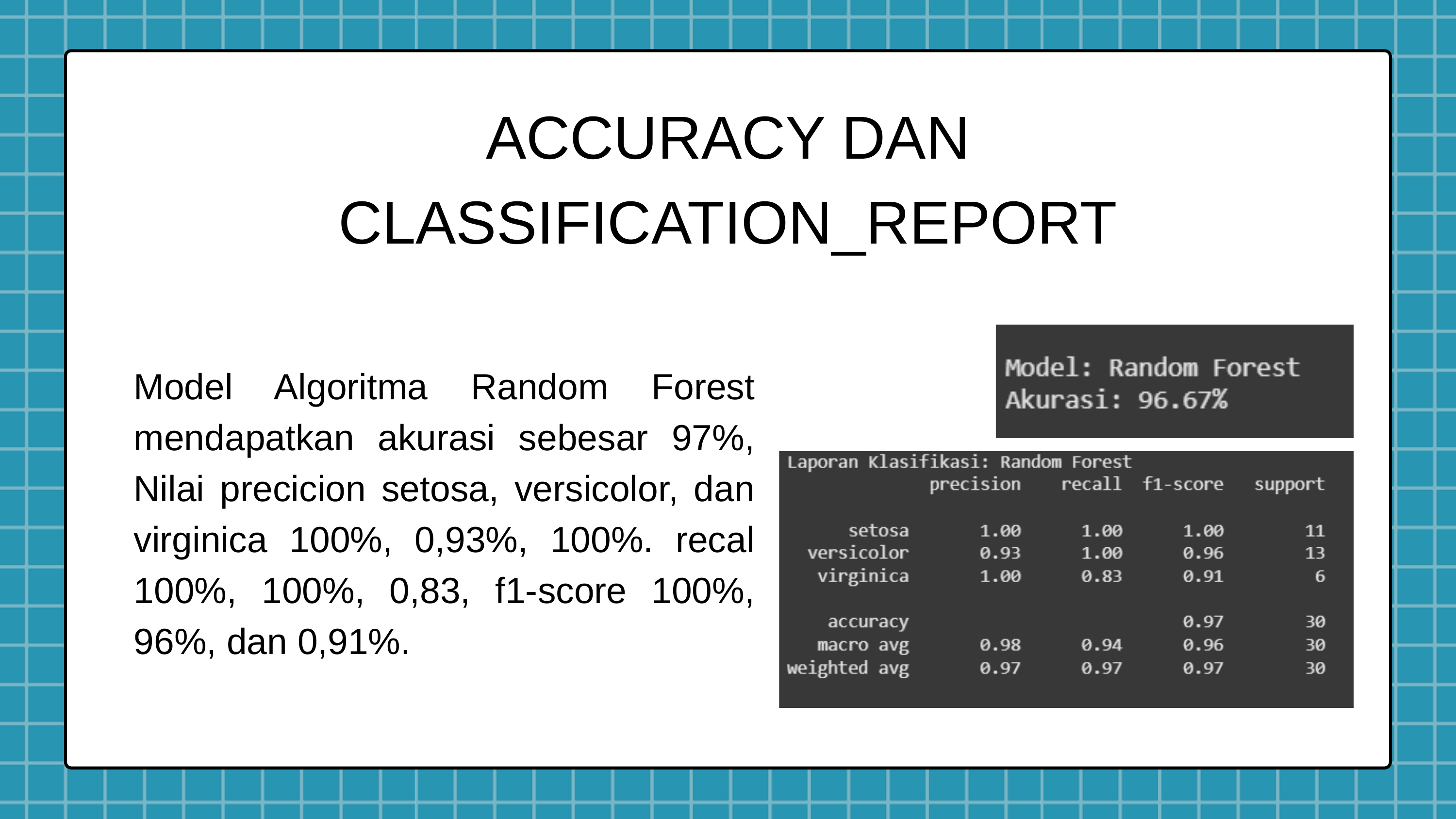

ACCURACY DAN
CLASSIFICATION_REPORT

Model Algoritma Random Forest mendapatkan akurasi sebesar 97%, Nilai precicion setosa, versicolor, dan virginica 100%, 0,93%, 100%. recal 100%, 100%, 0,83, f1-score 100%, 96%, dan 0,91%.